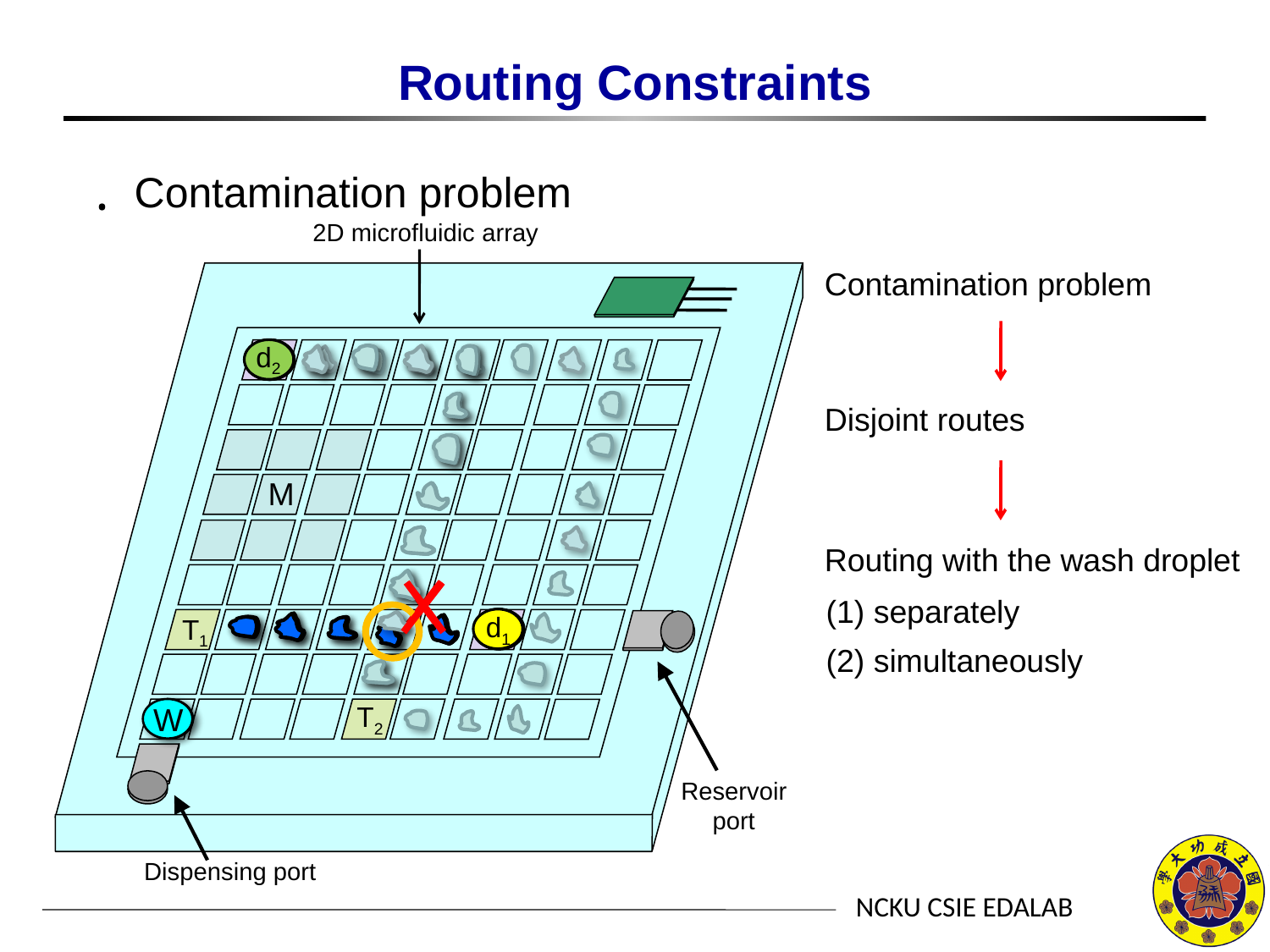

# Routing Constraints
Contamination problem
2D microfluidic array
Contamination problem

d2

d2

d2

d2

S2

Disjoint routes

M

Routing with the wash droplet

(1) separately
d1

d1

d1

d1

S1

T1

(2) simultaneously

T2
W

W

Reservoir port

Dispensing port